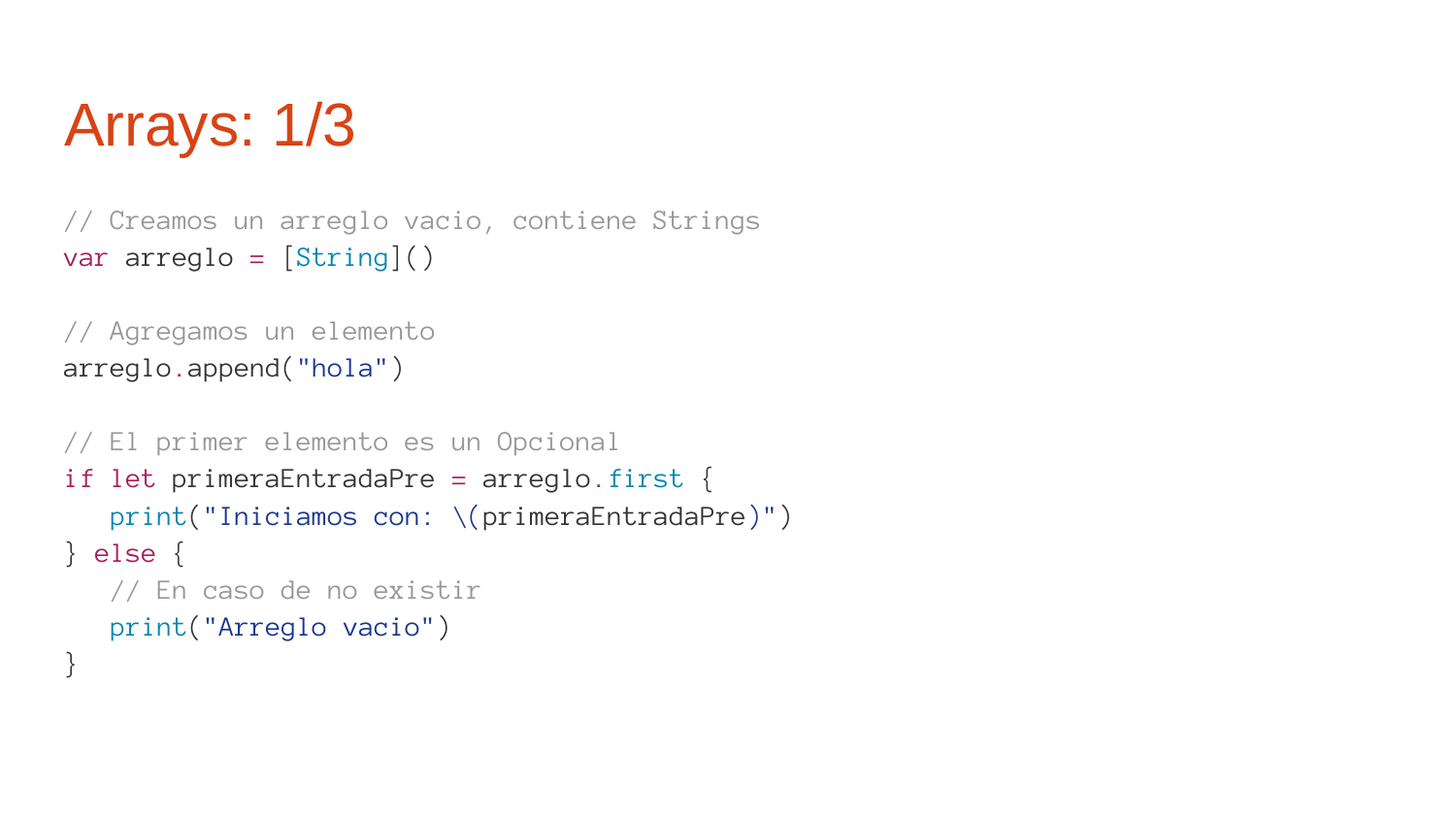

# Arrays: 1/3
// Creamos un arreglo vacio, contiene Strings
var arreglo = [String]()

// Agregamos un elemento
arreglo.append("hola")

// El primer elemento es un Opcional
if let primeraEntradaPre = arreglo.first {
   print("Iniciamos con: \(primeraEntradaPre)")
} else {
   // En caso de no existir
   print("Arreglo vacio")
}